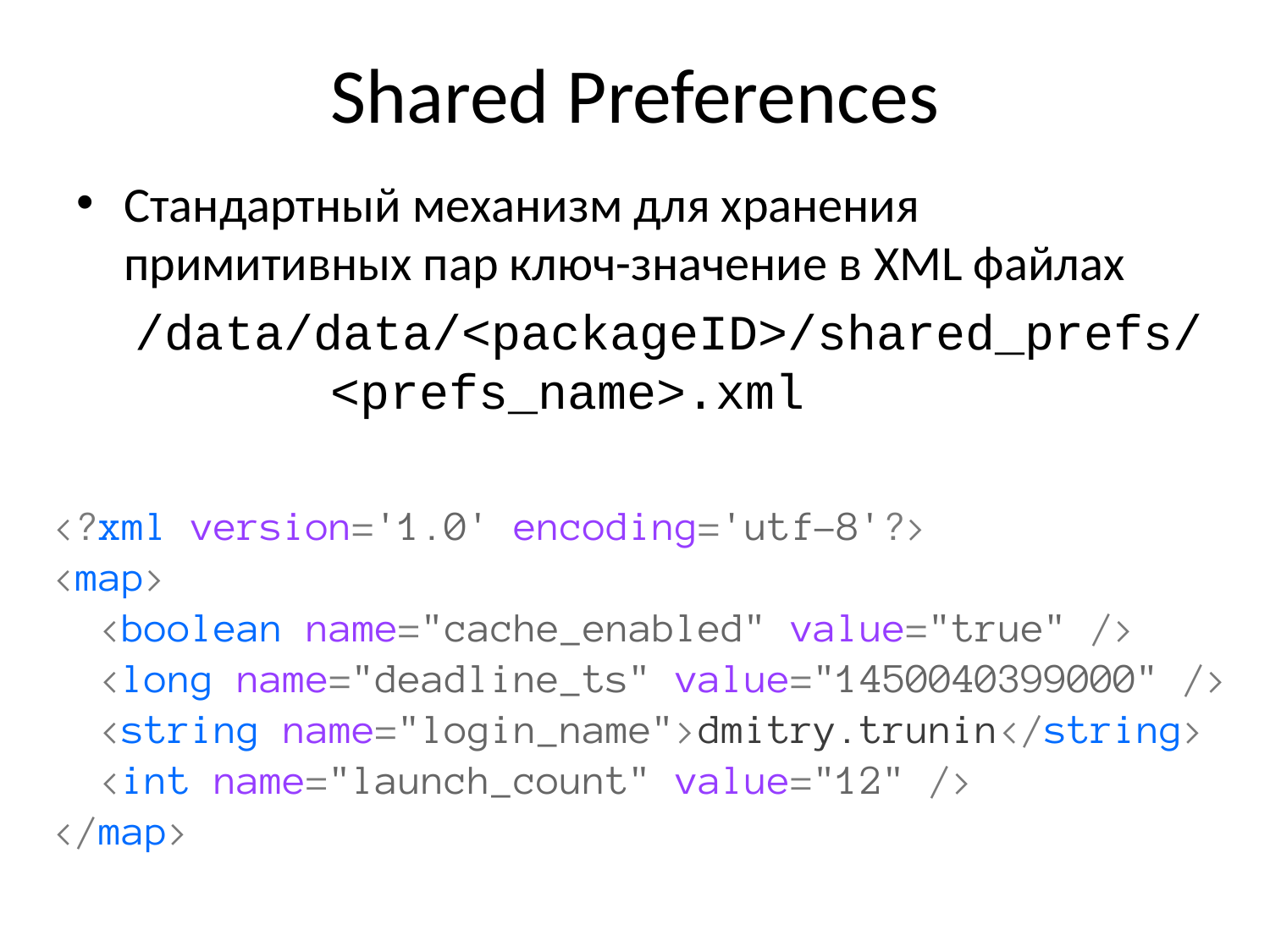

# Shared Preferences
Стандартный механизм для хранения примитивных пар ключ-значение в XML файлах
  /data/data/<packageID>/shared_prefs/ 		<prefs_name>.xml
<?xml version='1.0' encoding='utf-8'?>
<map>
  <boolean name="cache_enabled" value="true" />
  <long name="deadline_ts" value="1450040399000" />
  <string name="login_name">dmitry.trunin</string>
  <int name="launch_count" value="12" />
</map>